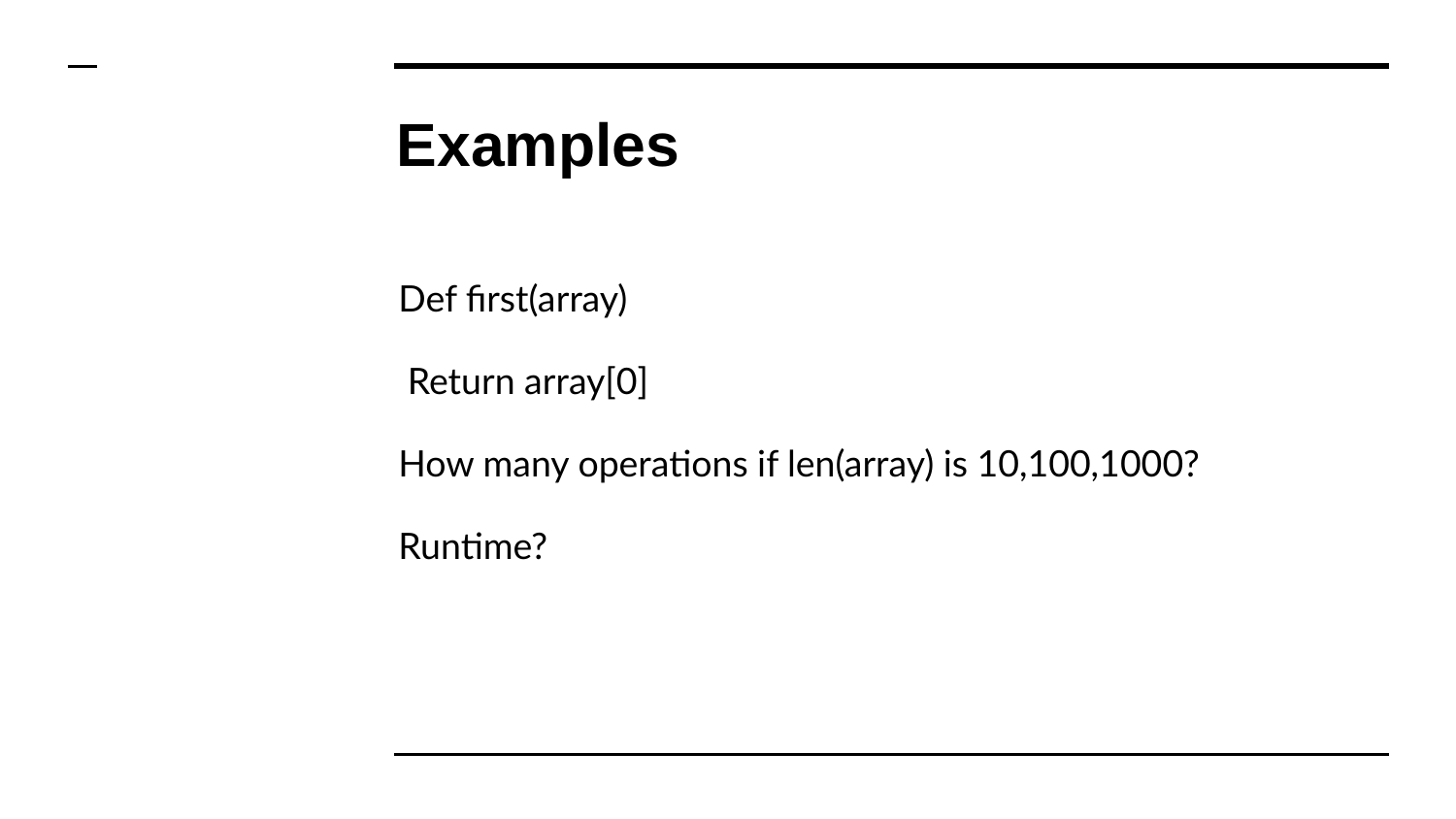

# Examples
Def first(array)
 Return array[0]
How many operations if len(array) is 10,100,1000?
Runtime?